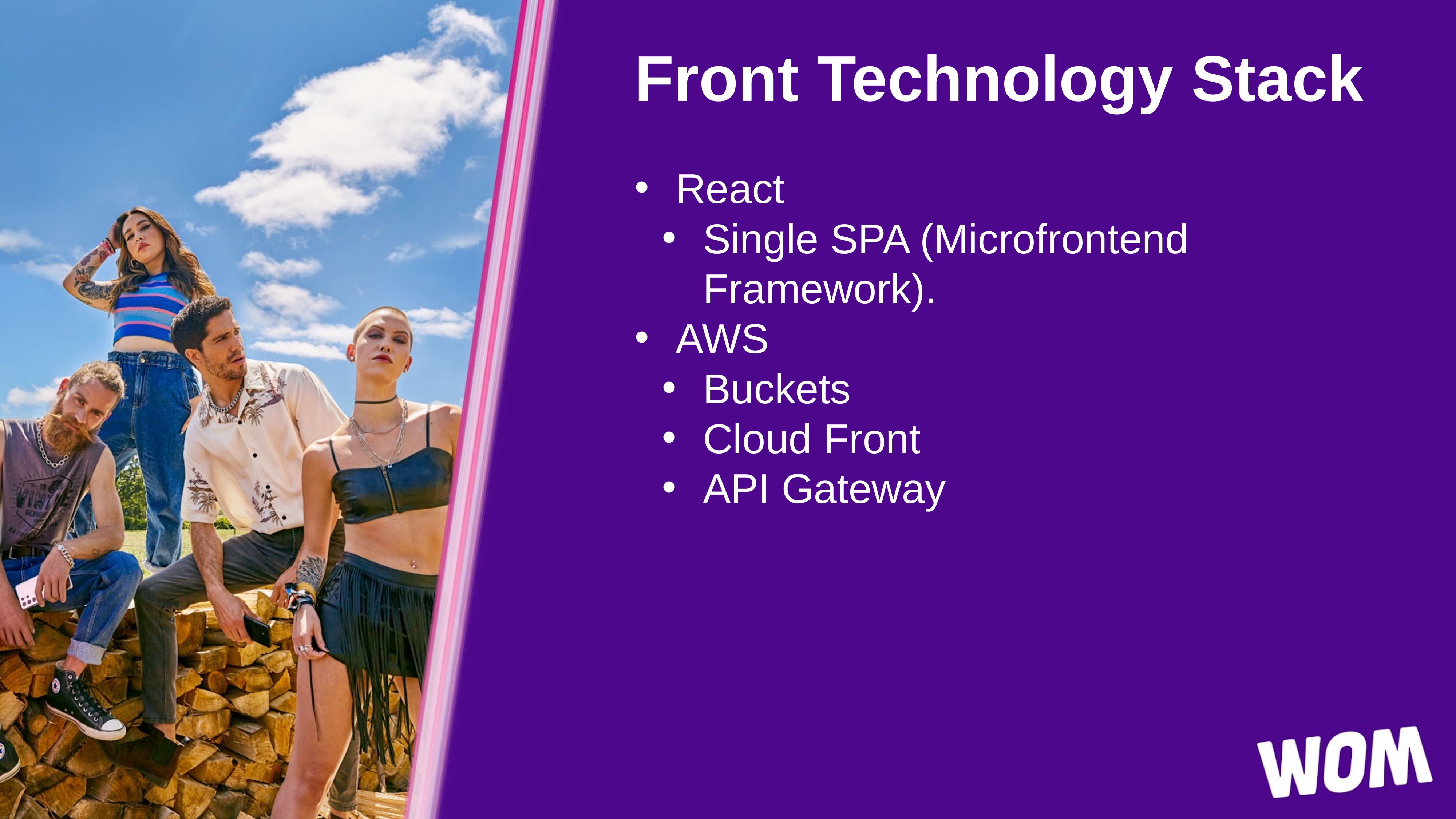

# Front Technology Stack
React
Single SPA (Microfrontend Framework).
AWS
Buckets
Cloud Front
API Gateway